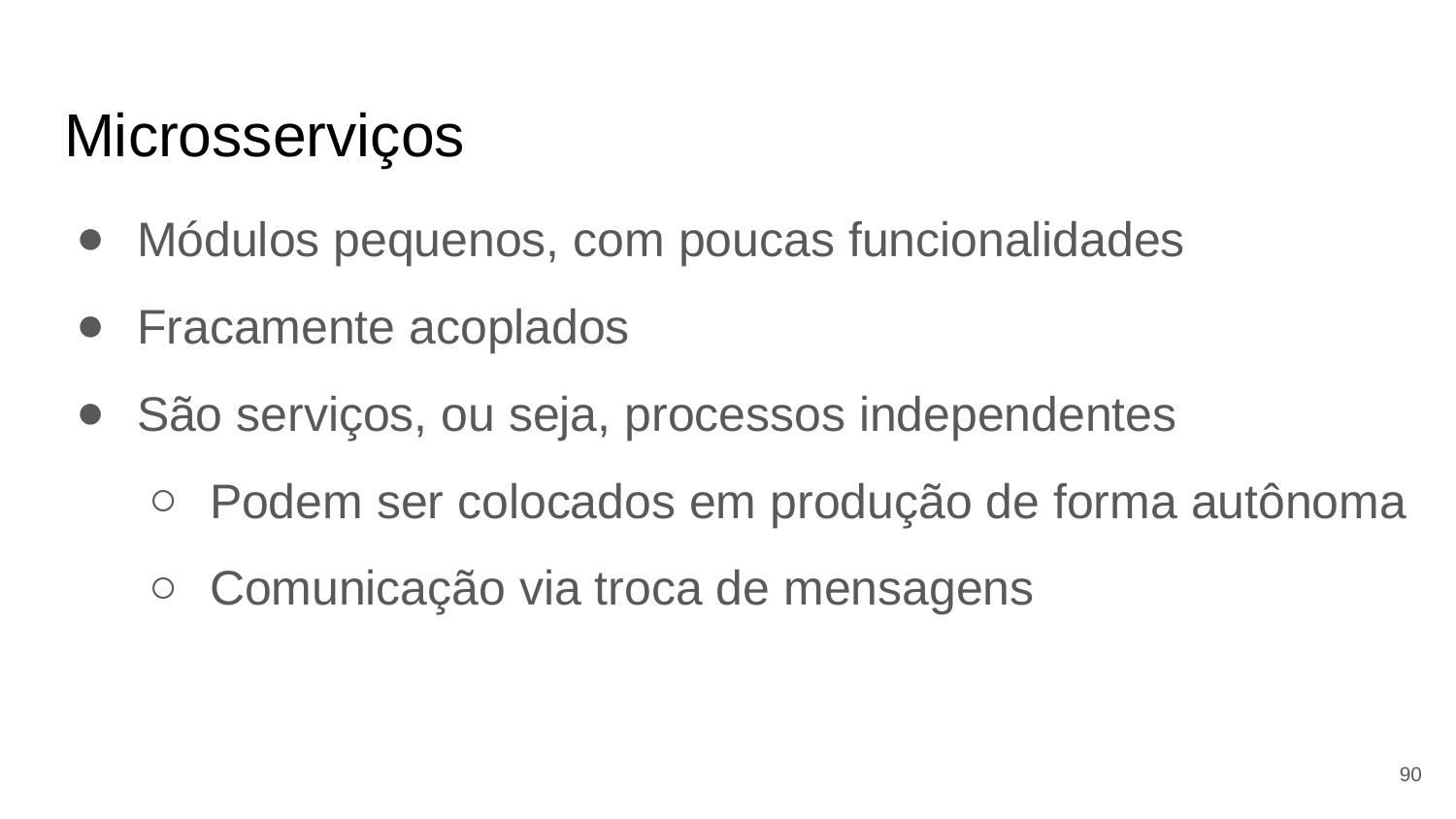

# Microsserviços
Módulos pequenos, com poucas funcionalidades
Fracamente acoplados
São serviços, ou seja, processos independentes
Podem ser colocados em produção de forma autônoma
Comunicação via troca de mensagens
90